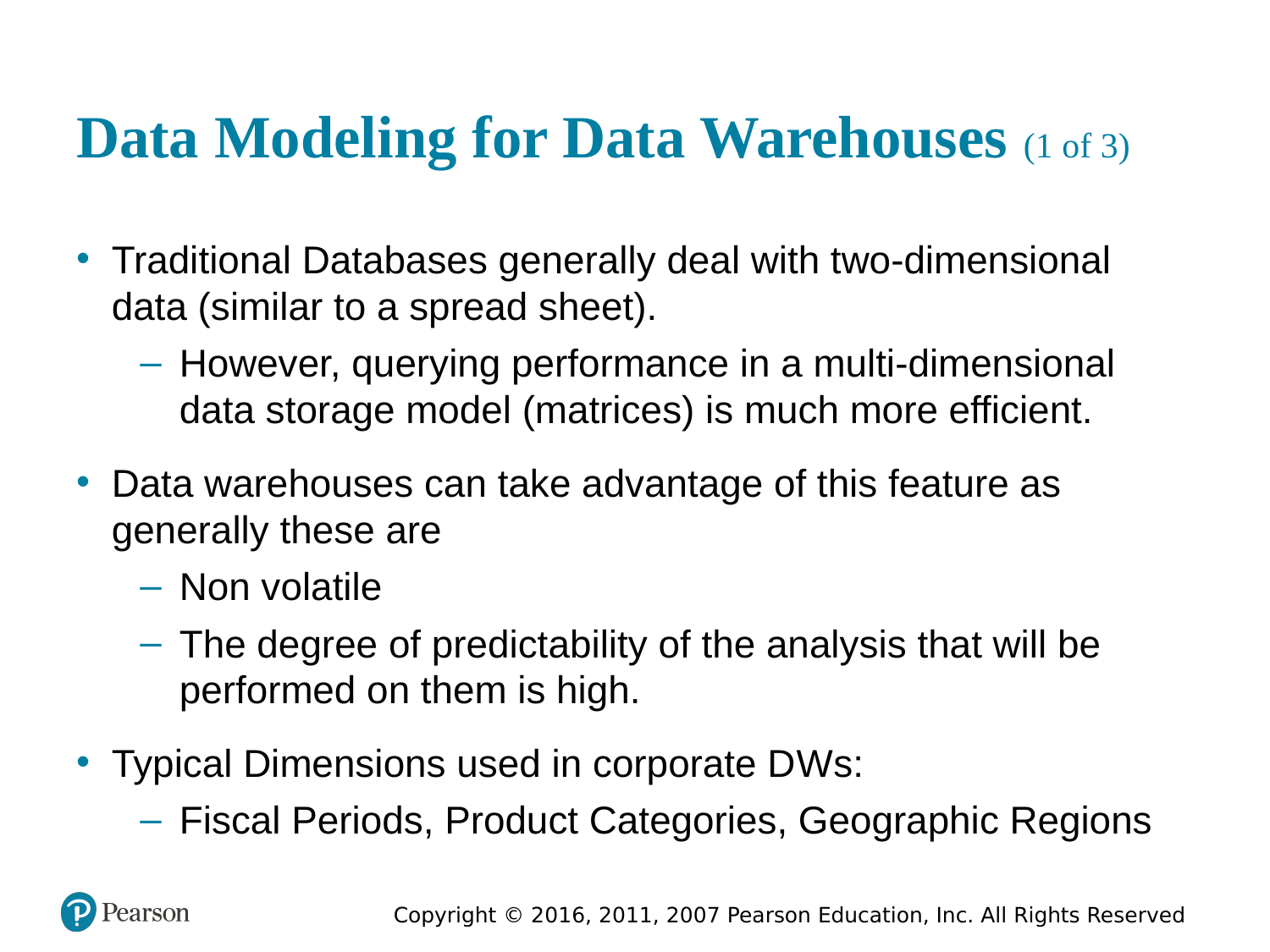

# Data Modeling for Data Warehouses (1 of 3)
Traditional Databases generally deal with two-dimensional data (similar to a spread sheet).
However, querying performance in a multi-dimensional data storage model (matrices) is much more efficient.
Data warehouses can take advantage of this feature as generally these are
Non volatile
The degree of predictability of the analysis that will be performed on them is high.
Typical Dimensions used in corporate D W s:
Fiscal Periods, Product Categories, Geographic Regions